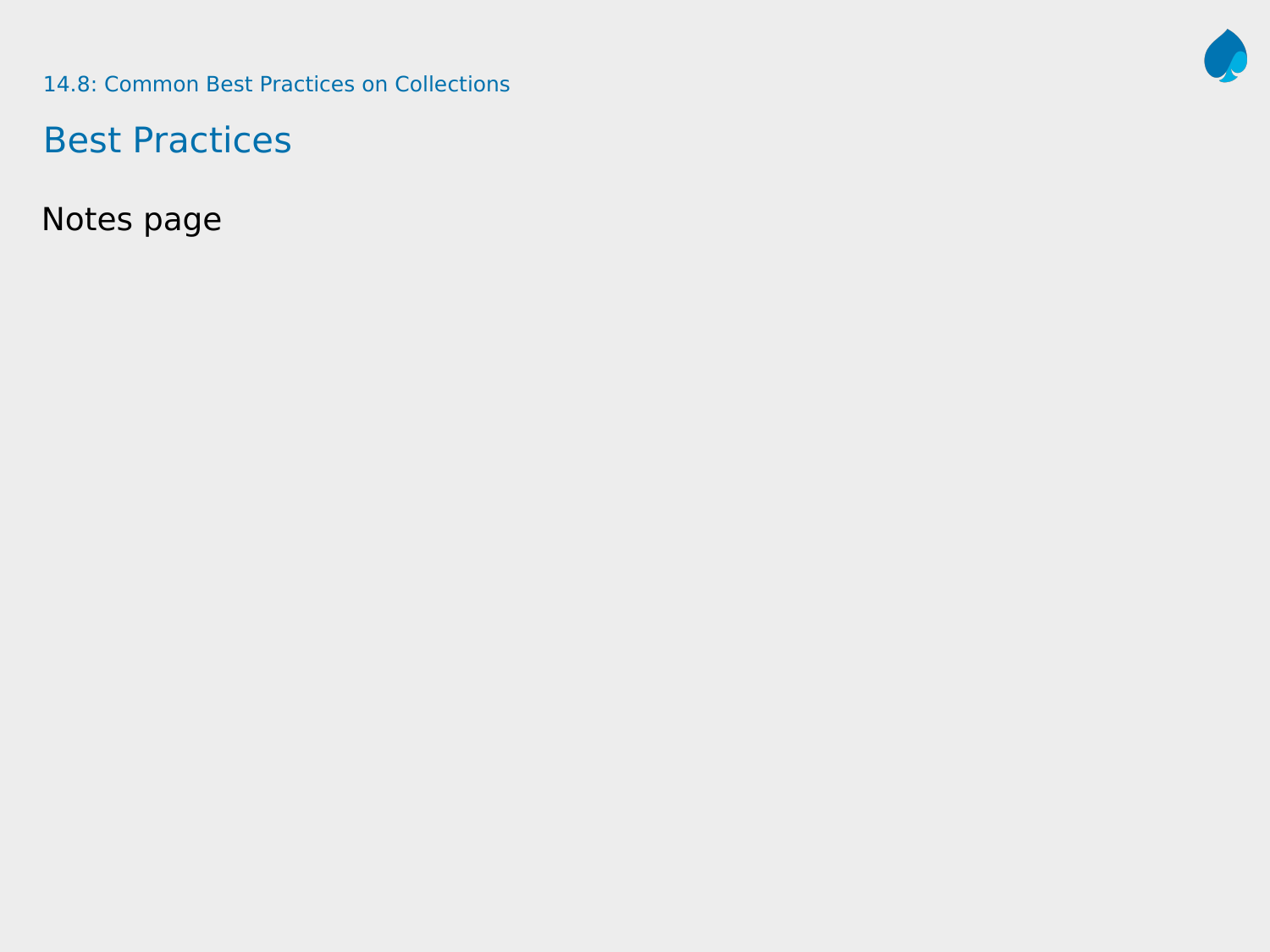

# 14.8: Common Best Practices on Collections Best Practices
Notes page